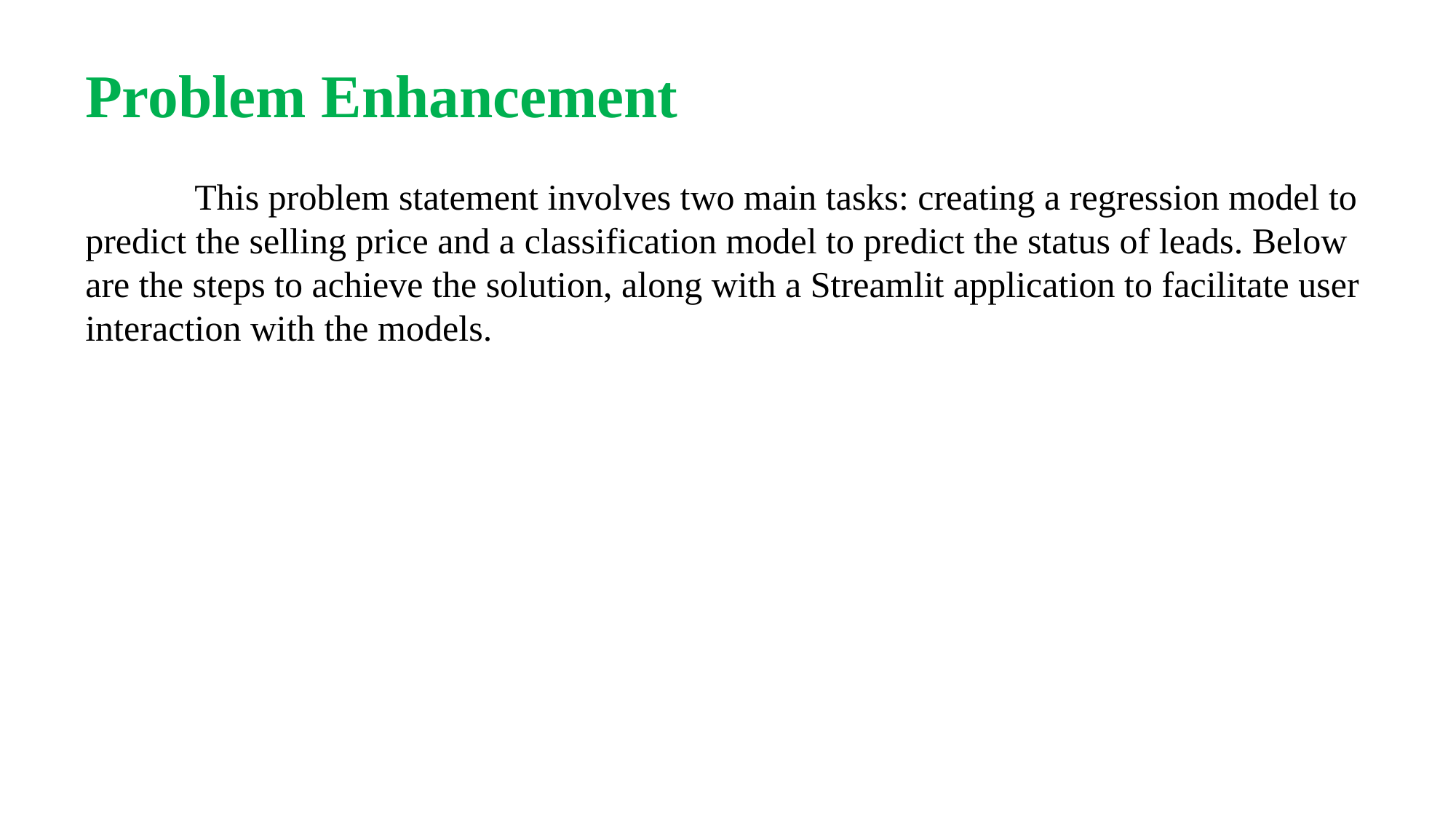

Problem Enhancement

	This problem statement involves two main tasks: creating a regression model to predict the selling price and a classification model to predict the status of leads. Below are the steps to achieve the solution, along with a Streamlit application to facilitate user interaction with the models.